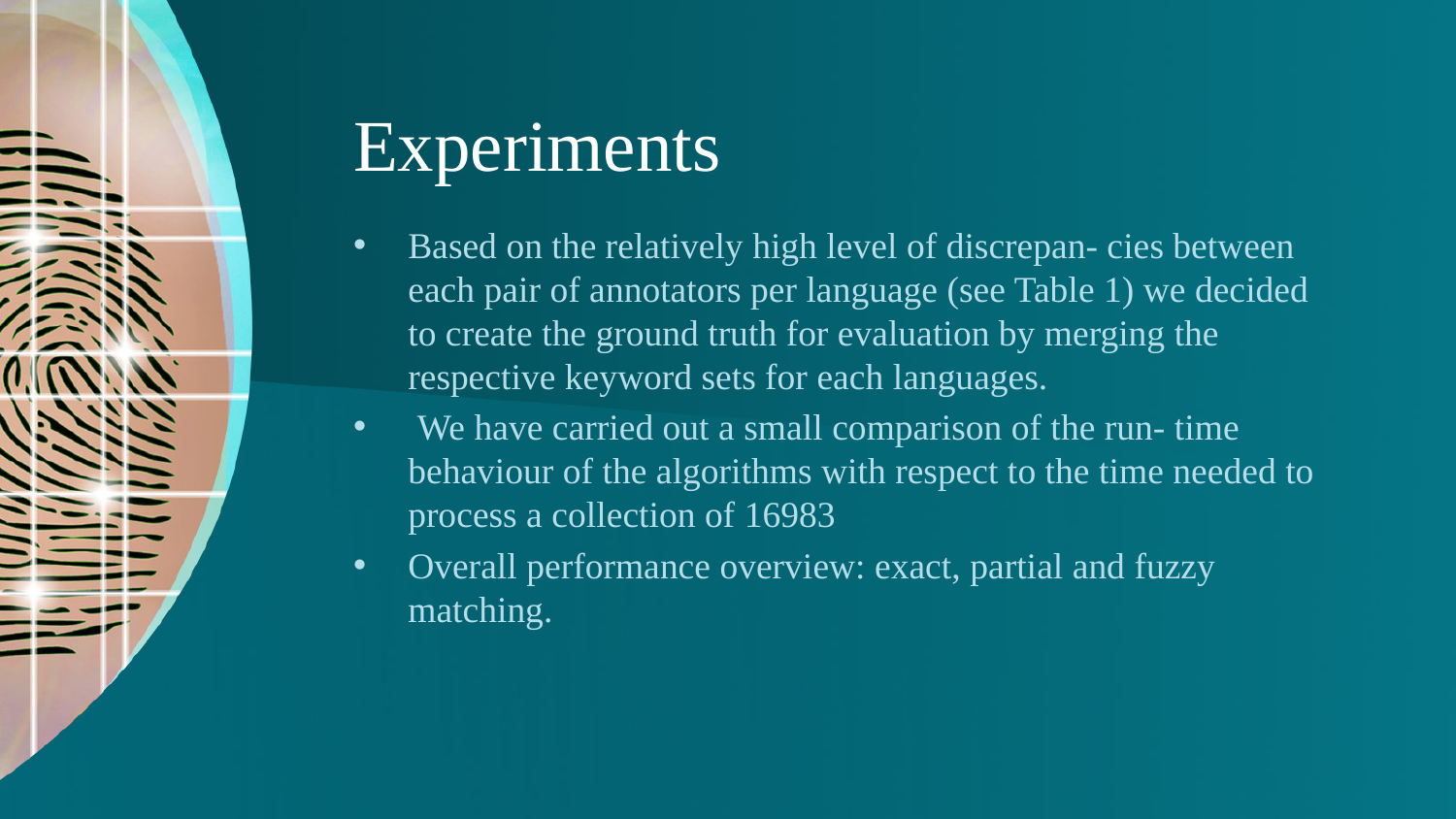

# Experiments
Based on the relatively high level of discrepan- cies between each pair of annotators per language (see Table 1) we decided to create the ground truth for evaluation by merging the respective keyword sets for each languages.
 We have carried out a small comparison of the run- time behaviour of the algorithms with respect to the time needed to process a collection of 16983
Overall performance overview: exact, partial and fuzzy matching.